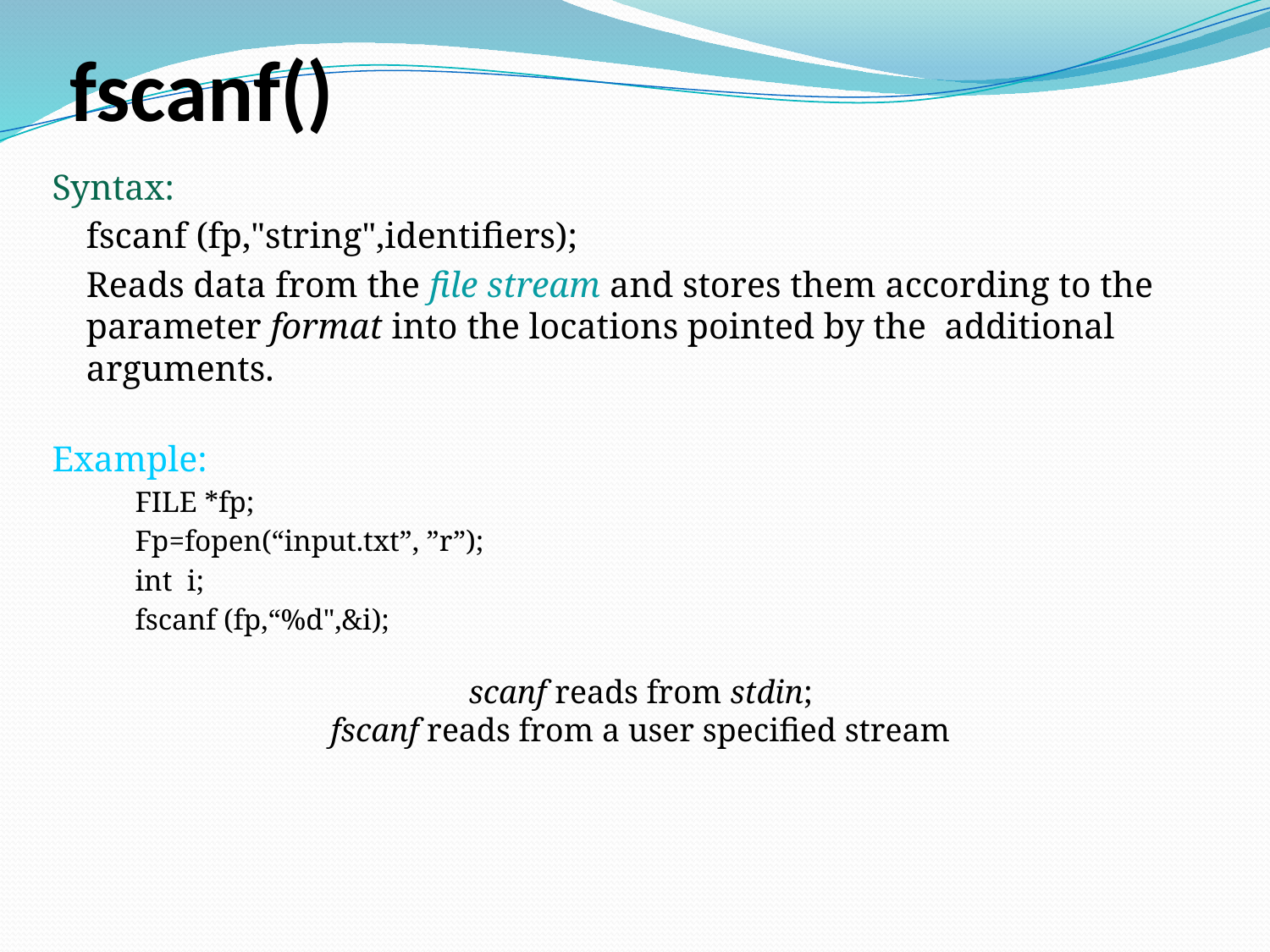

# fscanf()
Syntax:
		fscanf (fp,"string",identifiers);
	Reads data from the file stream and stores them according to the parameter format into the locations pointed by the  additional arguments.
Example:
FILE *fp;
Fp=fopen(“input.txt”, ”r”);
int  i;
fscanf (fp,“%d",&i);

scanf reads from stdin;
fscanf reads from a user specified stream